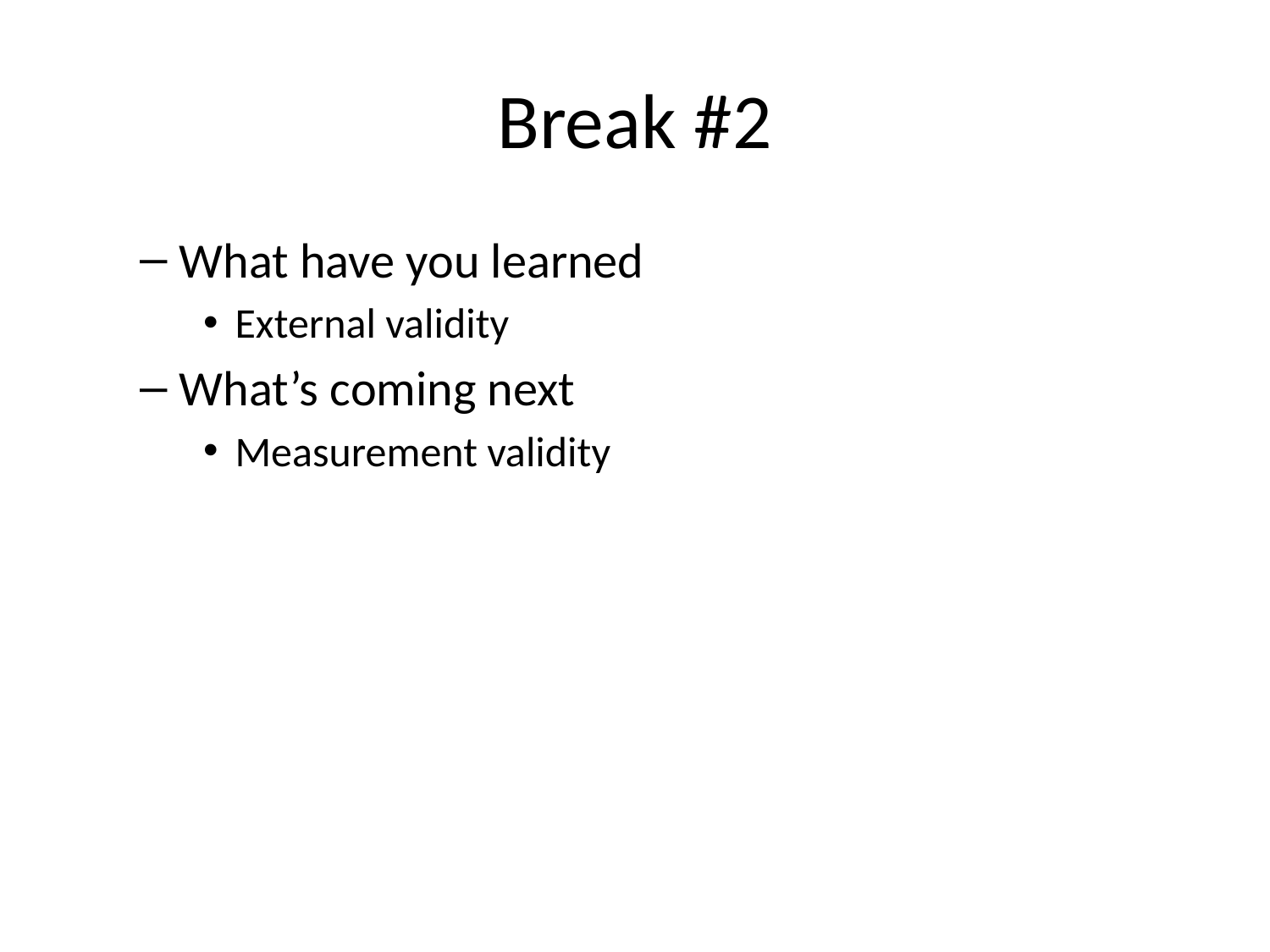

# Break #2
What have you learned
External validity
What’s coming next
Measurement validity